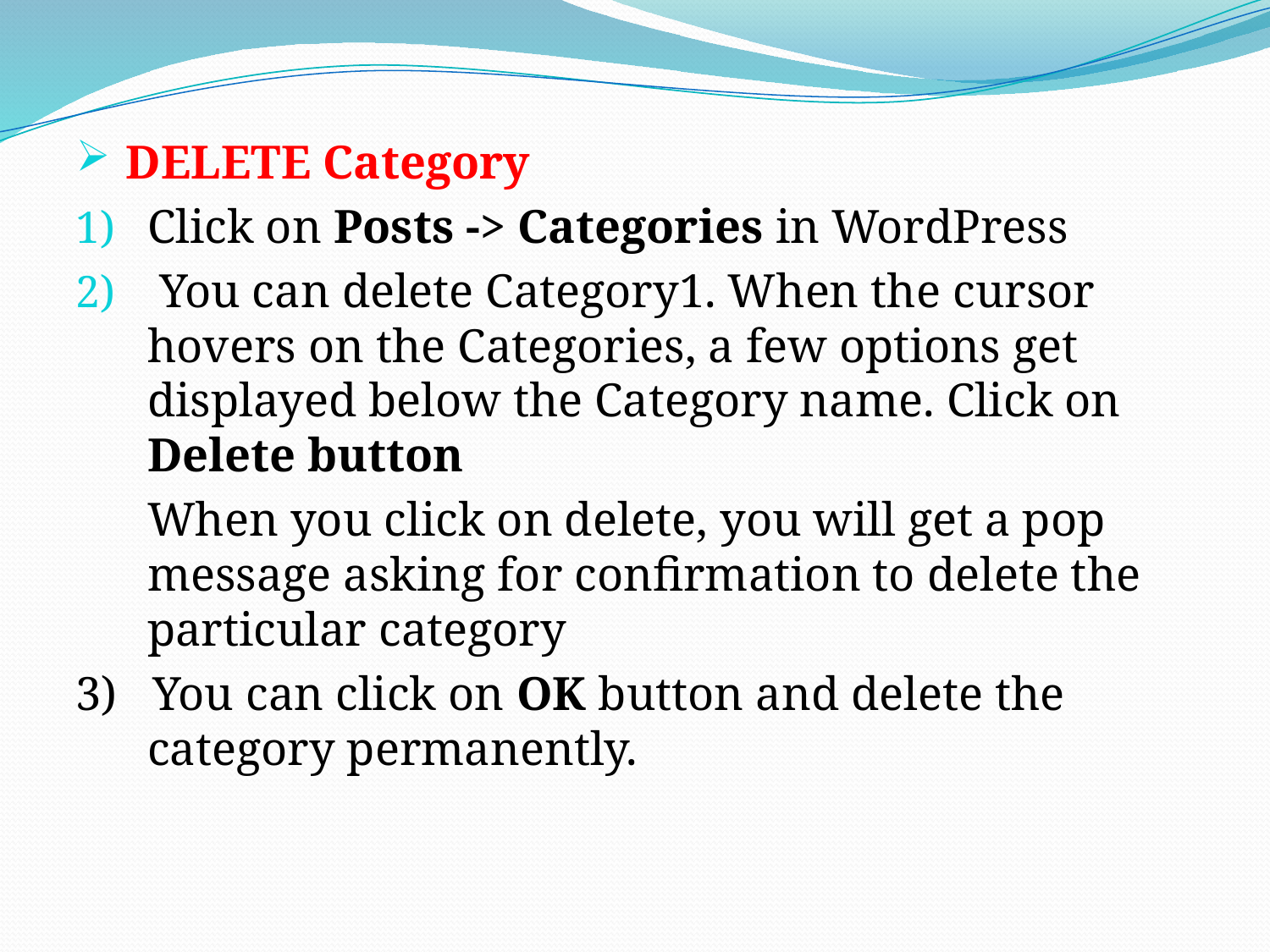

DELETE Category
Click on Posts -> Categories in WordPress
 You can delete Category1. When the cursor hovers on the Categories, a few options get displayed below the Category name. Click on Delete button
	When you click on delete, you will get a pop message asking for confirmation to delete the particular category
3)   You can click on OK button and delete the category permanently.